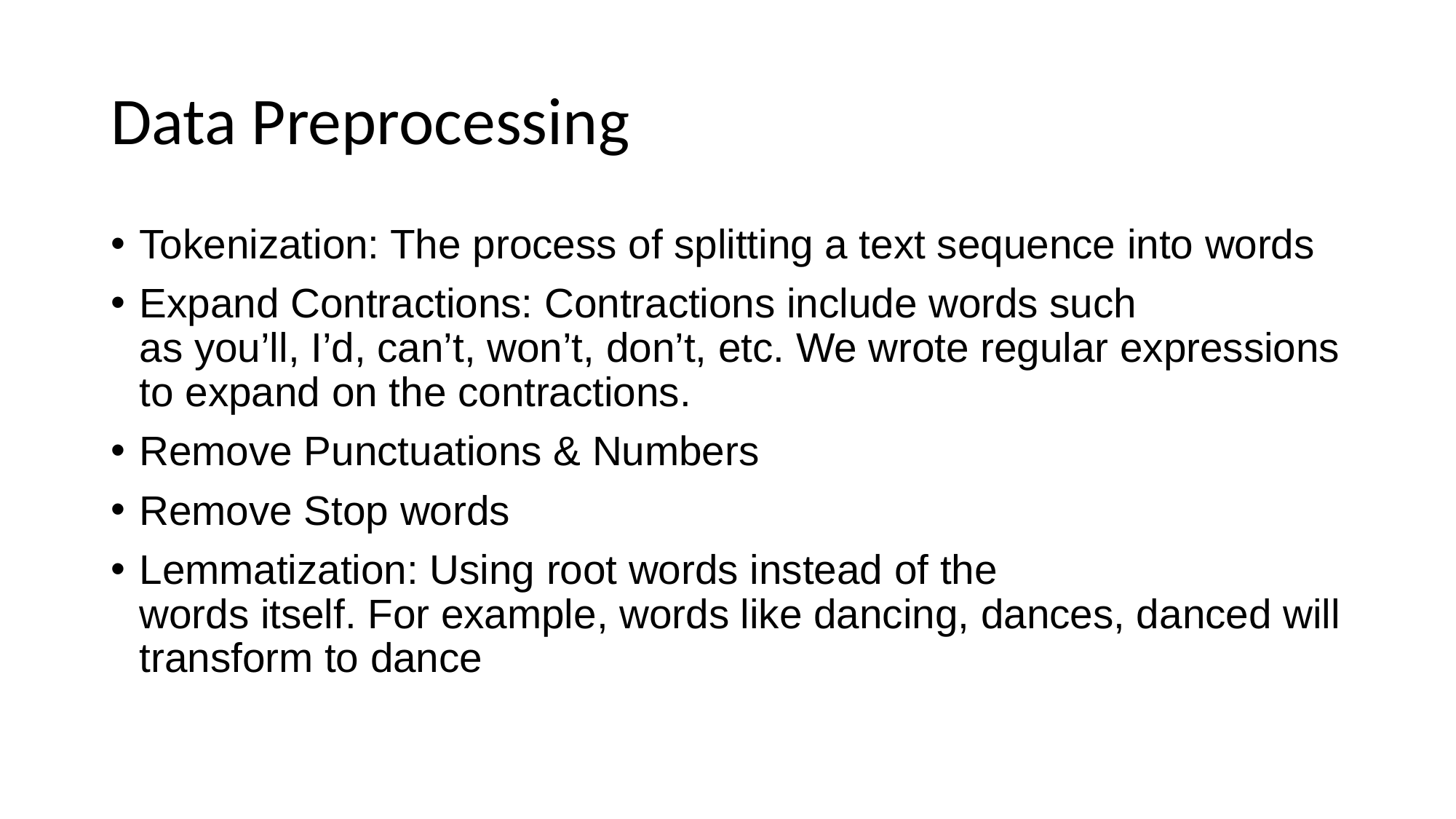

# Data Preprocessing
Tokenization: The process of splitting a text sequence into words
Expand Contractions: Contractions include words such
as you’ll, I’d, can’t, won’t, don’t, etc. We wrote regular expressions to expand on the contractions.
Remove Punctuations & Numbers
Remove Stop words
Lemmatization: Using root words instead of the
words itself. For example, words like dancing, dances, danced will transform to dance